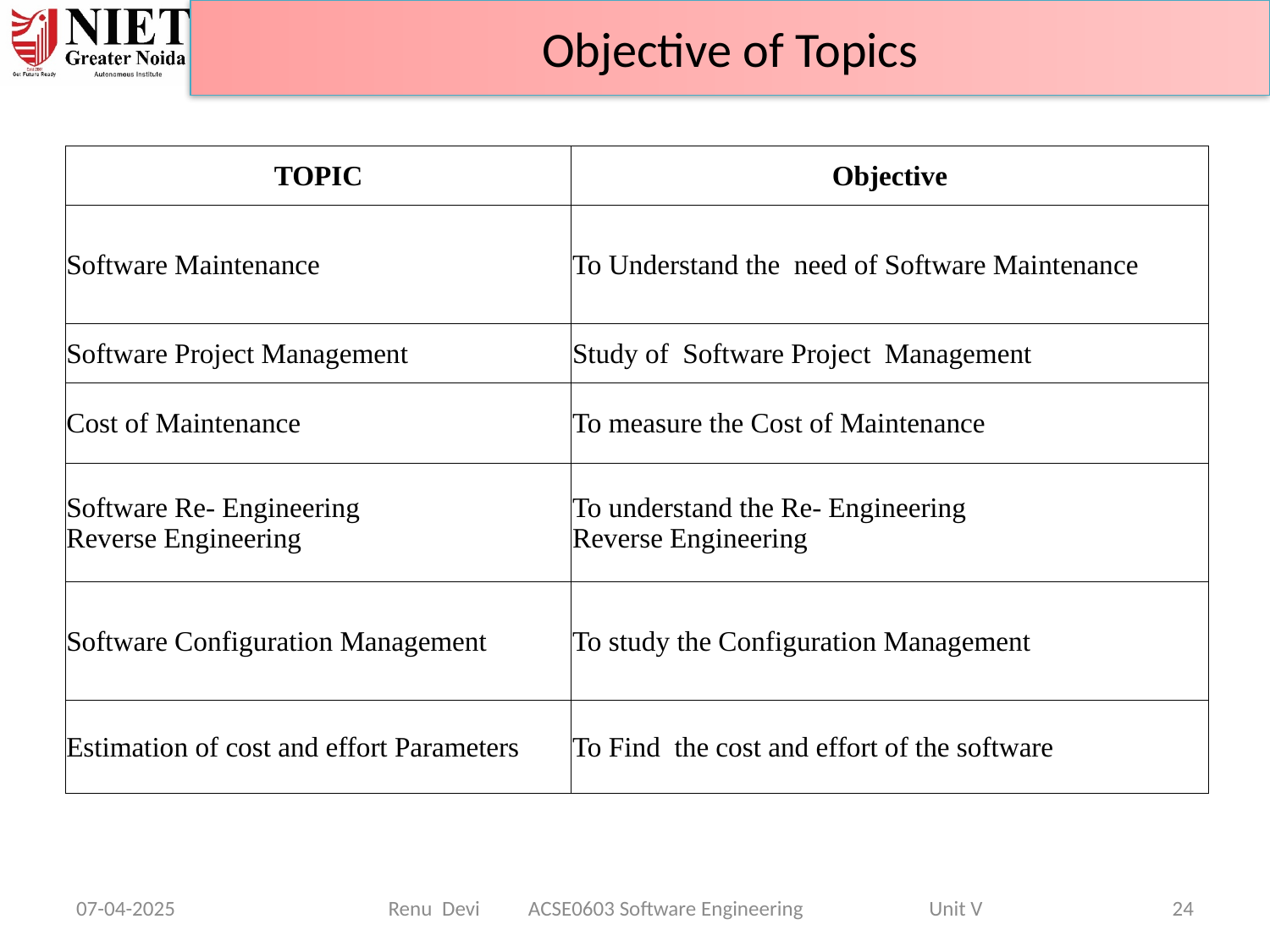

Objective of Topics
| TOPIC | Objective |
| --- | --- |
| Software Maintenance | To Understand the need of Software Maintenance |
| Software Project Management | Study of Software Project Management |
| Cost of Maintenance | To measure the Cost of Maintenance |
| Software Re- Engineering Reverse Engineering | To understand the Re- Engineering Reverse Engineering |
| Software Configuration Management | To study the Configuration Management |
| Estimation of cost and effort Parameters | To Find the cost and effort of the software |
07-04-2025
Renu  Devi          ACSE0603 Software Engineering                          Unit V
24